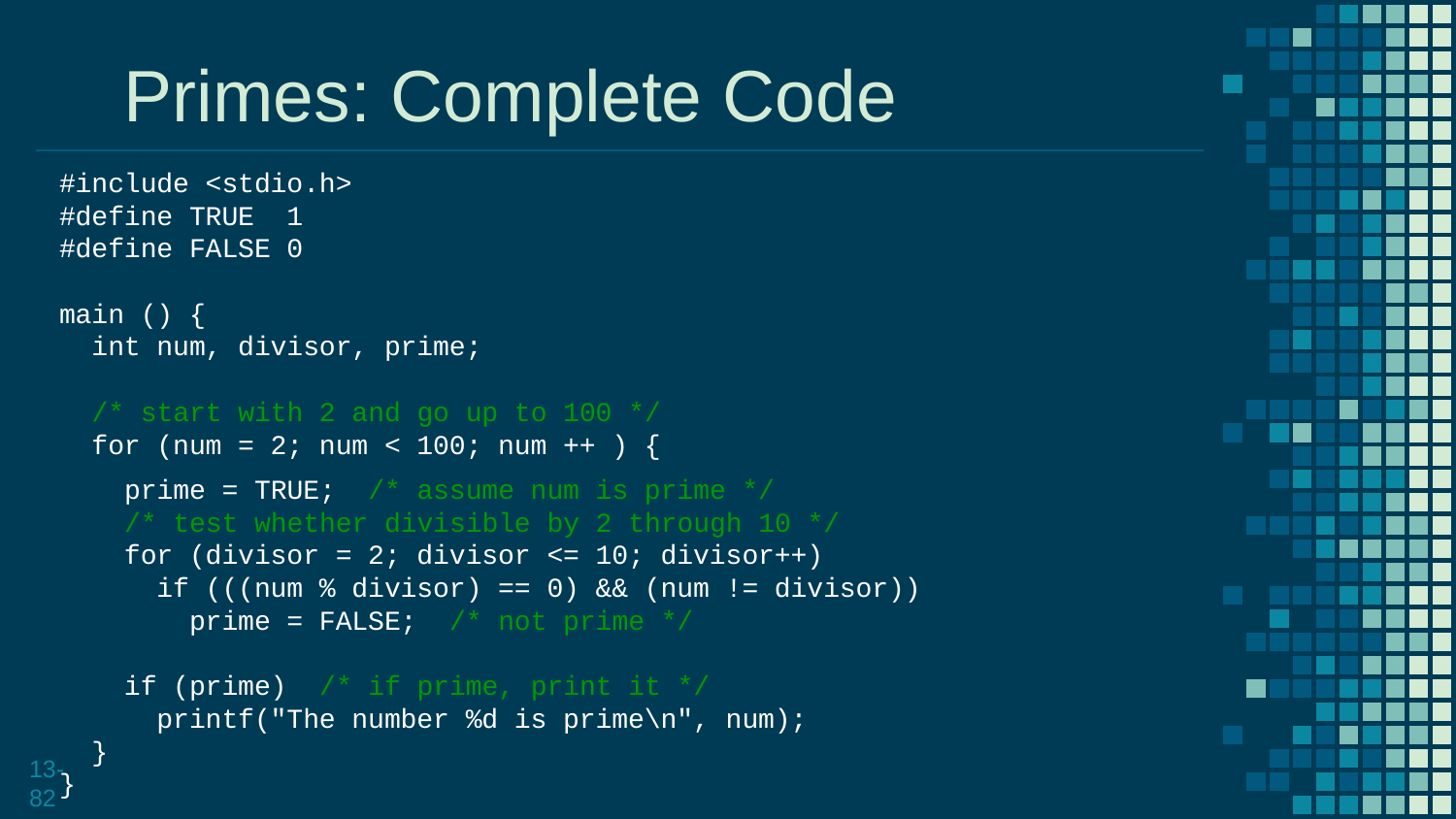

# Primes: Complete Code
#include <stdio.h>
#define TRUE  1
#define FALSE 0
main () {
  int num, divisor, prime;
  /* start with 2 and go up to 100 */
  for (num = 2; num < 100; num ++ ) {
    prime = TRUE;  /* assume num is prime */
    /* test whether divisible by 2 through 10 */
    for (divisor = 2; divisor <= 10; divisor++)
      if (((num % divisor) == 0) && (num != divisor))
        prime = FALSE;  /* not prime */
    if (prime)  /* if prime, print it */
      printf("The number %d is prime\n", num);
  }
}
13-82